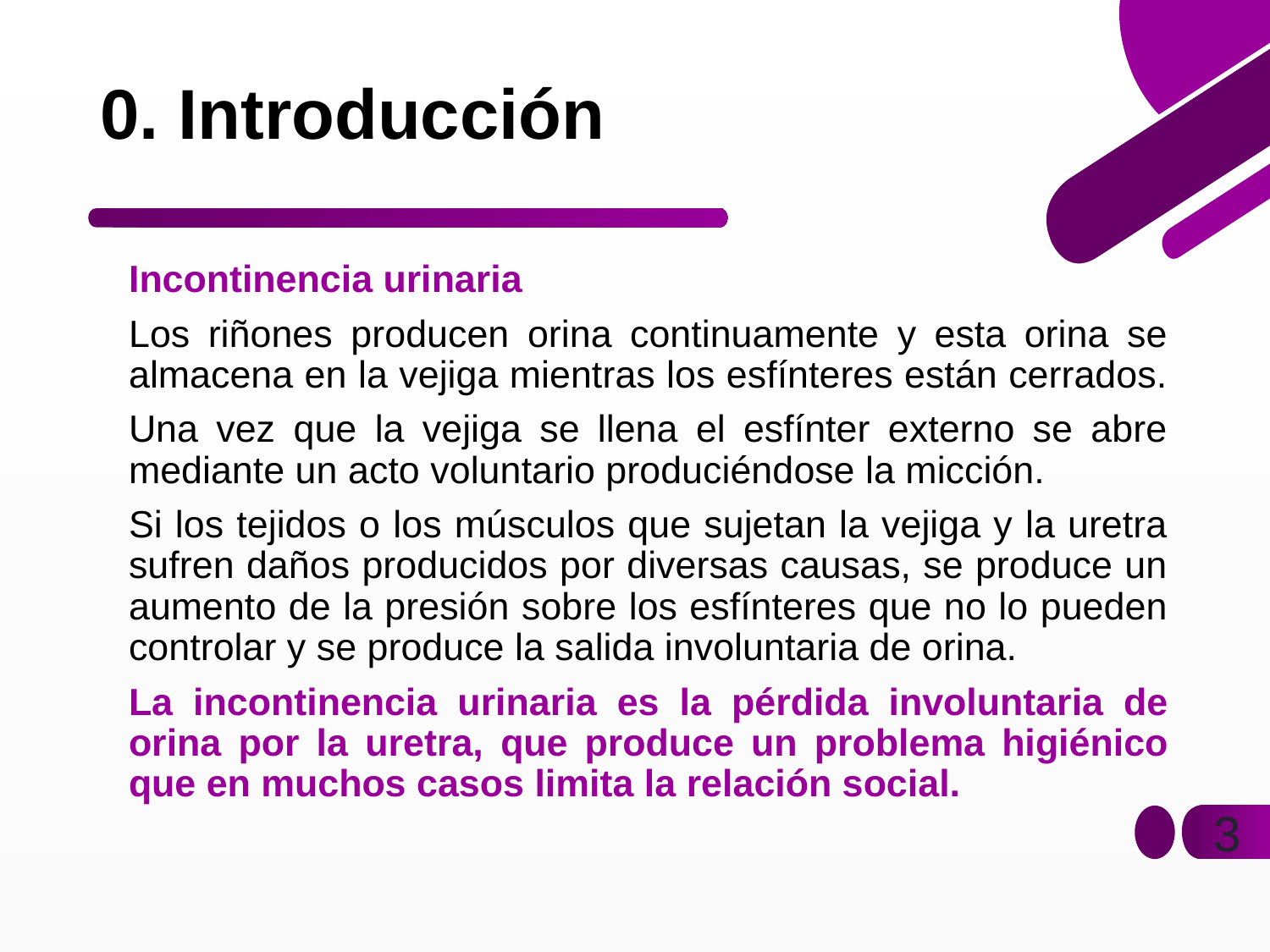

# 0. Introducción
Incontinencia urinaria
Los riñones producen orina continuamente y esta orina se almacena en la vejiga mientras los esfínteres están cerrados.
Una vez que la vejiga se llena el esfínter externo se abre mediante un acto voluntario produciéndose la micción.
Si los tejidos o los músculos que sujetan la vejiga y la uretra sufren daños producidos por diversas causas, se produce un aumento de la presión sobre los esfínteres que no lo pueden controlar y se produce la salida involuntaria de orina.
La incontinencia urinaria es la pérdida involuntaria de orina por la uretra, que produce un problema higiénico que en muchos casos limita la relación social.

3